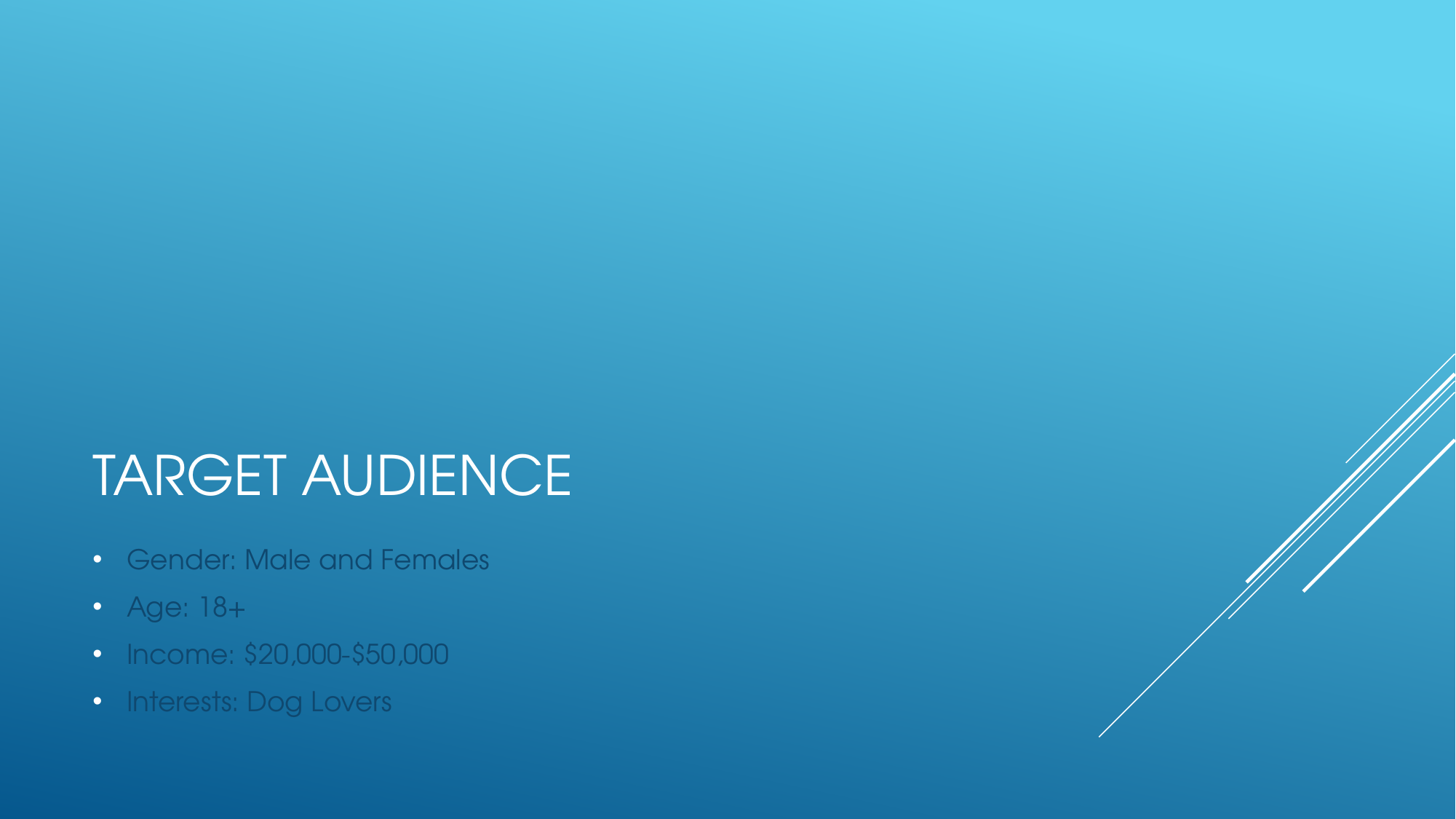

# TARGET AUDIENCE
Gender: Male and Females
Age: 18+
Income: $20,000-$50,000
Interests: Dog Lovers